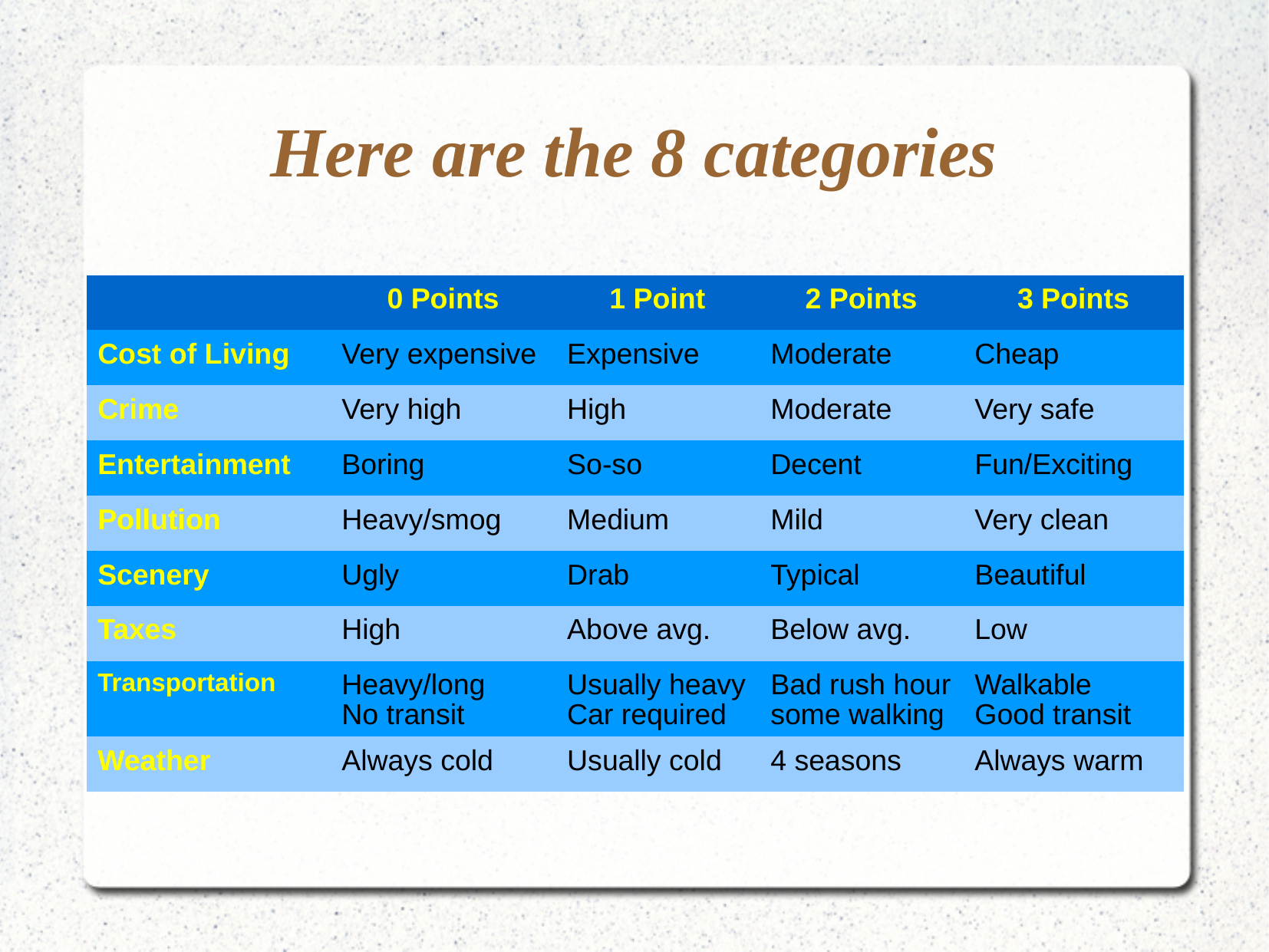

# Here are the 8 categories
|  | 0 Points | 1 Point | 2 Points | 3 Points |
| --- | --- | --- | --- | --- |
| Cost of Living | Very expensive | Expensive | Moderate | Cheap |
| Crime | Very high | High | Moderate | Very safe |
| Entertainment | Boring | So-so | Decent | Fun/Exciting |
| Pollution | Heavy/smog | Medium | Mild | Very clean |
| Scenery | Ugly | Drab | Typical | Beautiful |
| Taxes | High | Above avg. | Below avg. | Low |
| Transportation | Heavy/long No transit | Usually heavy Car required | Bad rush hour some walking | Walkable Good transit |
| Weather | Always cold | Usually cold | 4 seasons | Always warm |